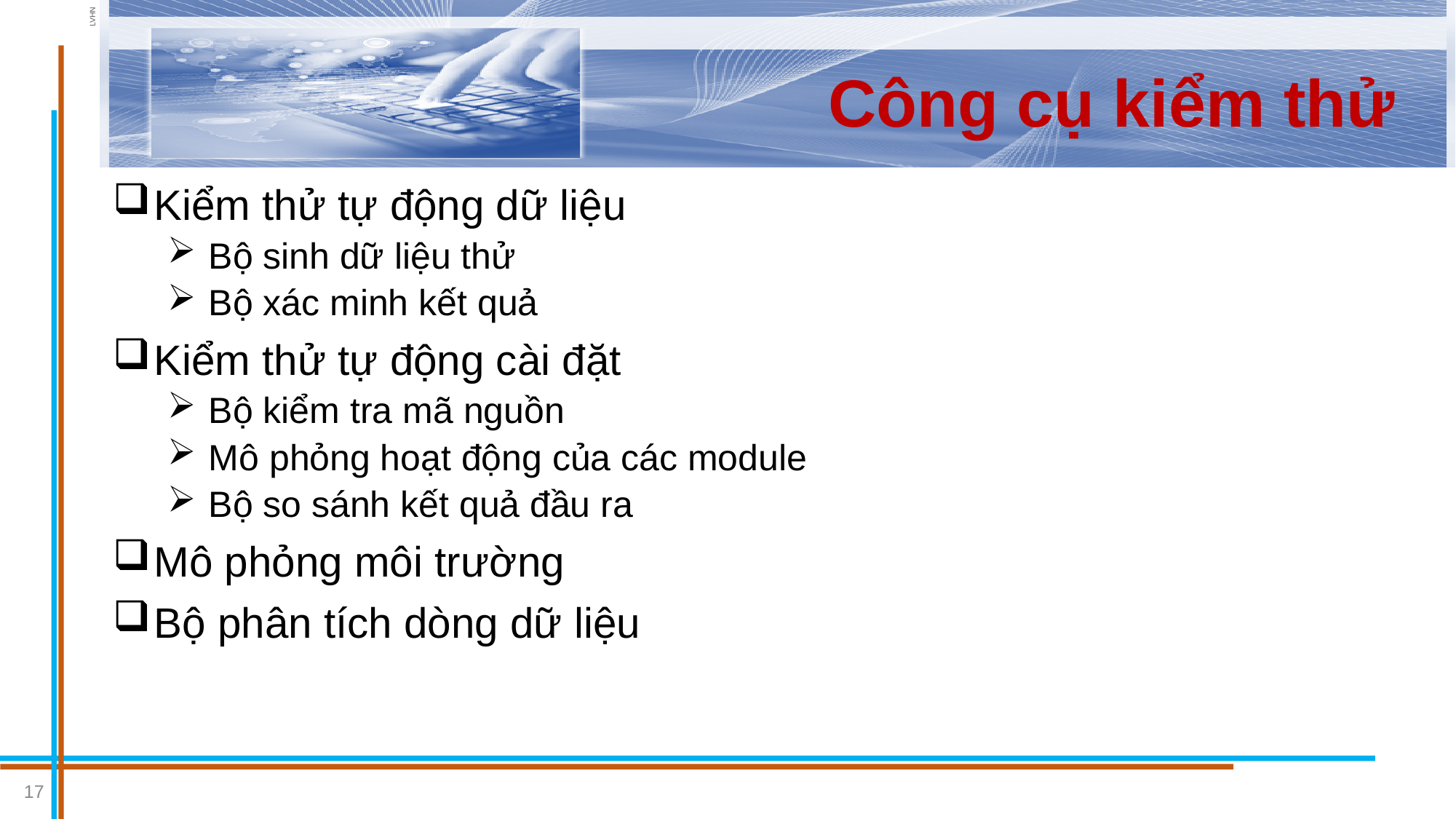

# Công cụ kiểm thử
Kiểm thử tự động dữ liệu
Bộ sinh dữ liệu thử
Bộ xác minh kết quả
Kiểm thử tự động cài đặt
Bộ kiểm tra mã nguồn
Mô phỏng hoạt động của các module
Bộ so sánh kết quả đầu ra
Mô phỏng môi trường
Bộ phân tích dòng dữ liệu
17